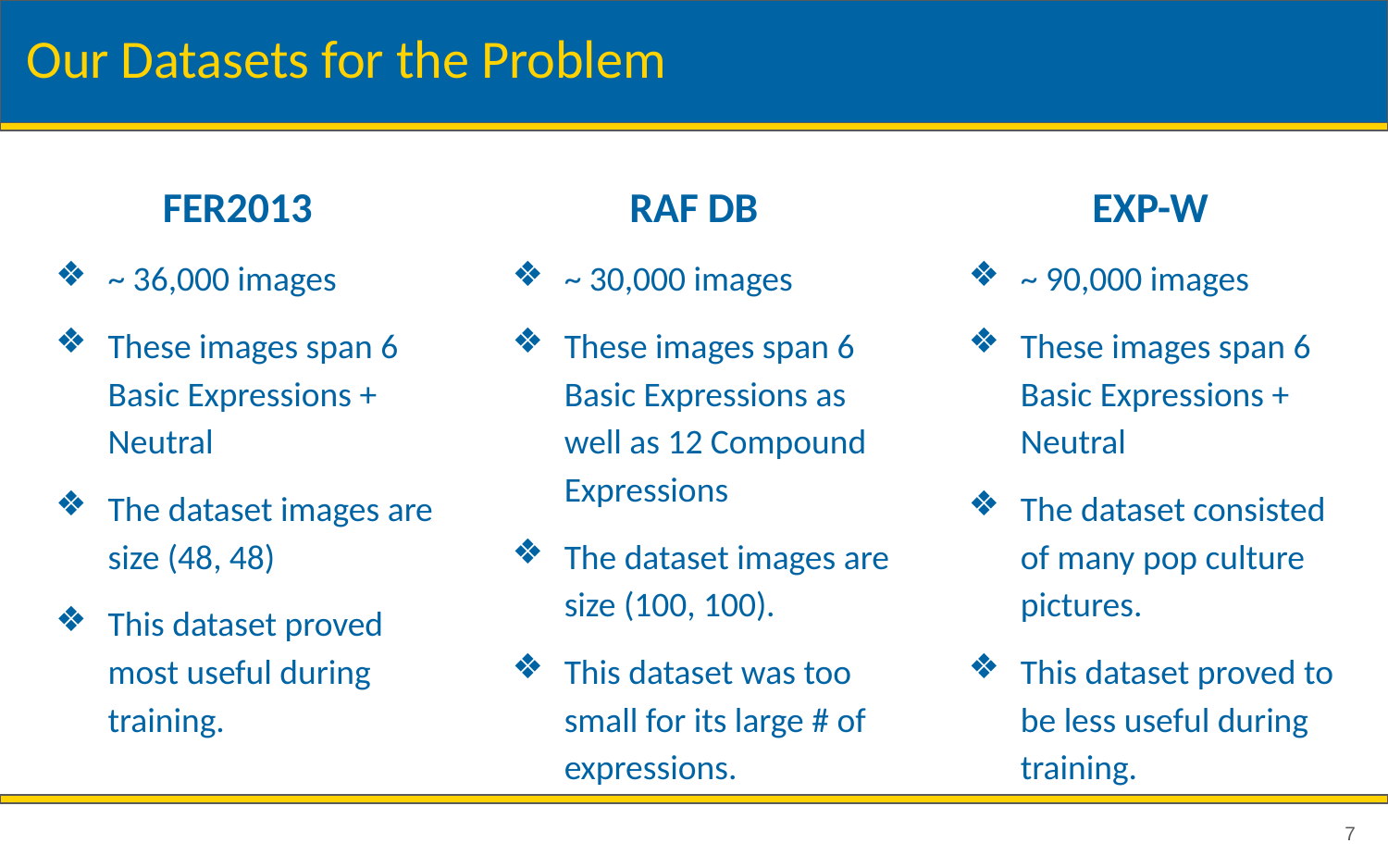

# Our Datasets for the Problem
FER2013
~ 36,000 images
These images span 6 Basic Expressions + Neutral
The dataset images are size (48, 48)
This dataset proved most useful during training.
RAF DB
~ 30,000 images
These images span 6 Basic Expressions as well as 12 Compound Expressions
The dataset images are size (100, 100).
This dataset was too small for its large # of expressions.
EXP-W
~ 90,000 images
These images span 6 Basic Expressions + Neutral
The dataset consisted of many pop culture pictures.
This dataset proved to be less useful during training.
7